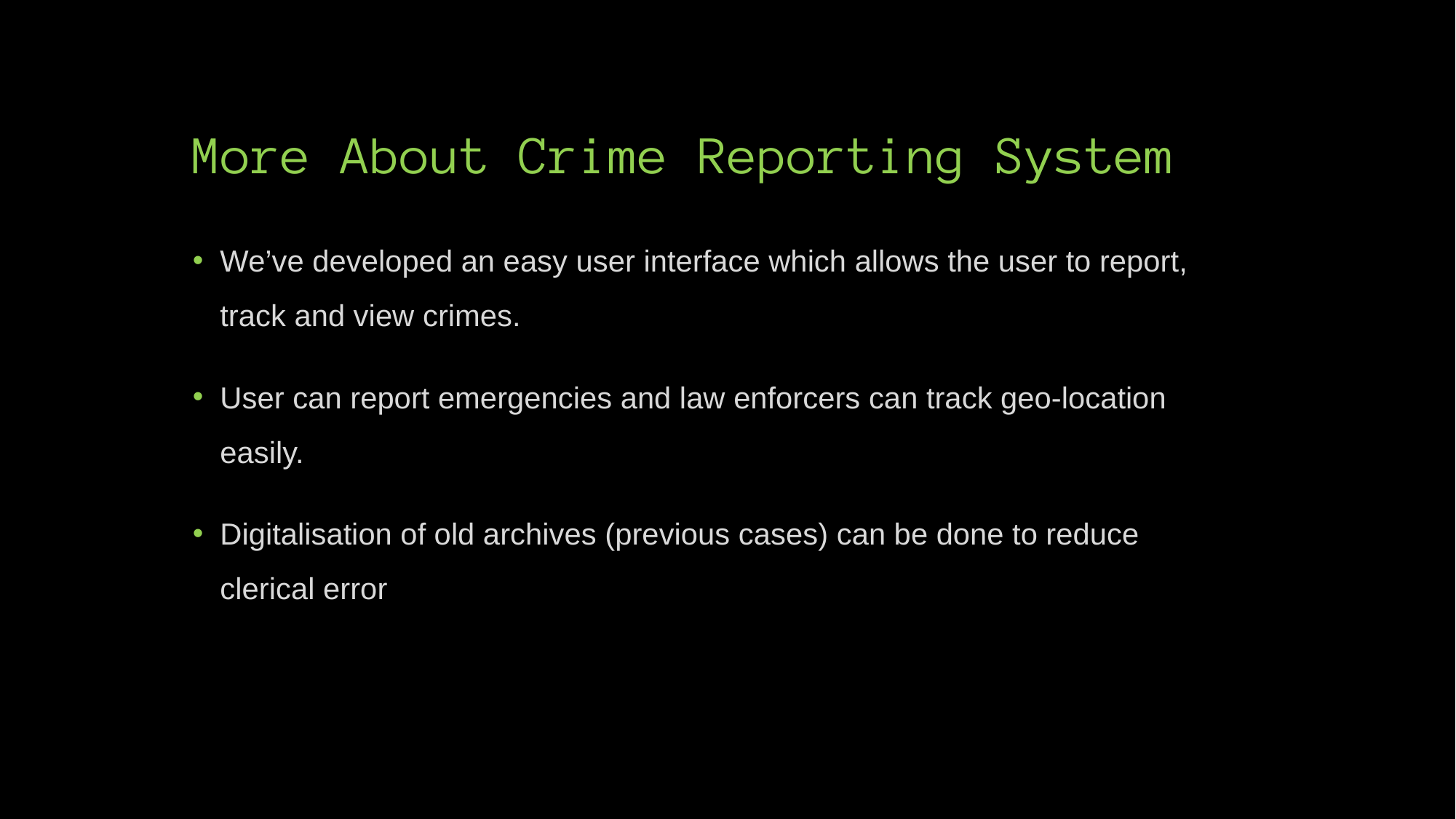

# More About Crime Reporting System
We’ve developed an easy user interface which allows the user to report, track and view crimes.
User can report emergencies and law enforcers can track geo-location easily.
Digitalisation of old archives (previous cases) can be done to reduce clerical error